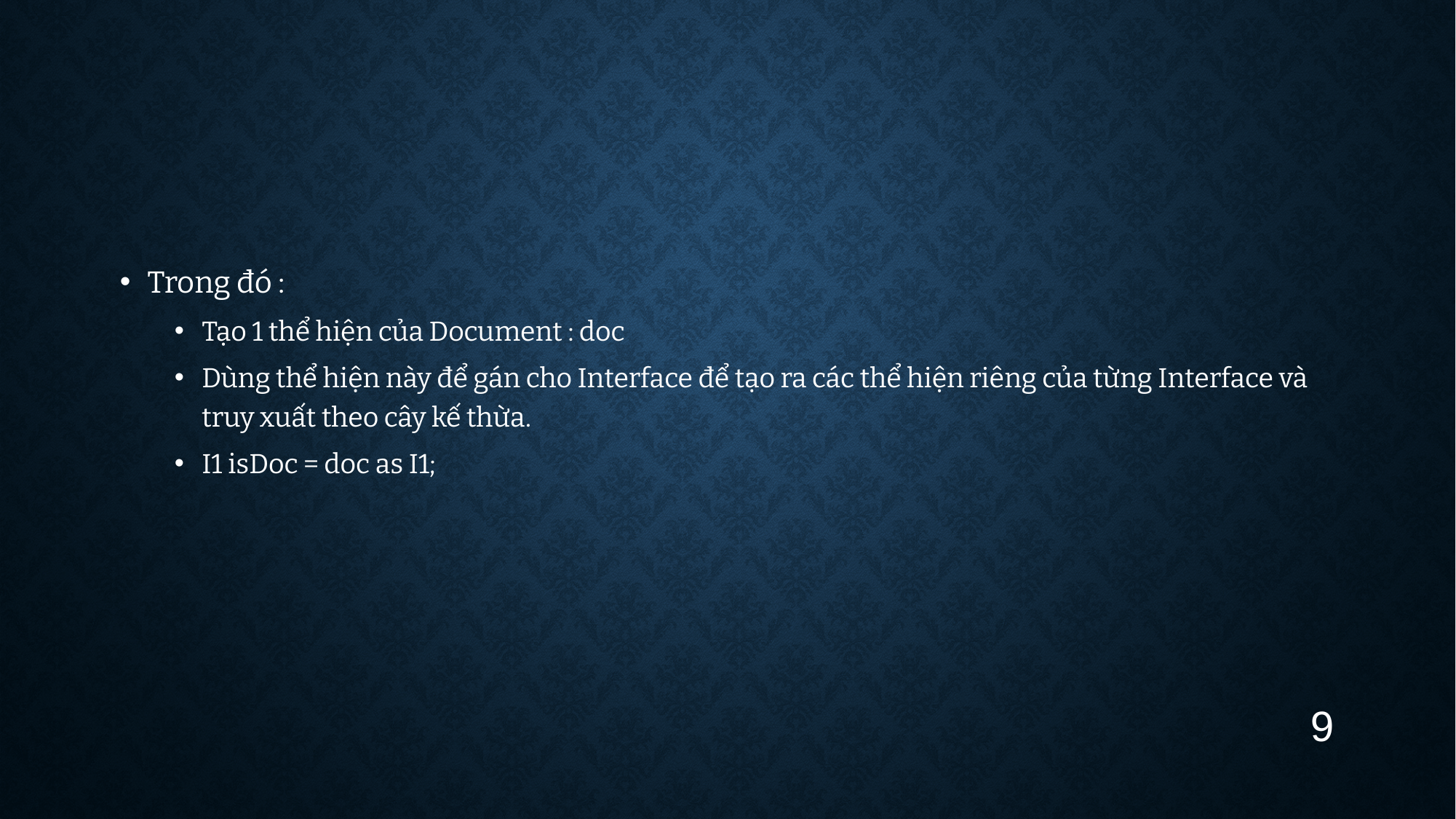

#
Trong đó :
Tạo 1 thể hiện của Document : doc
Dùng thể hiện này để gán cho Interface để tạo ra các thể hiện riêng của từng Interface và truy xuất theo cây kế thừa.
I1 isDoc = doc as I1;
9